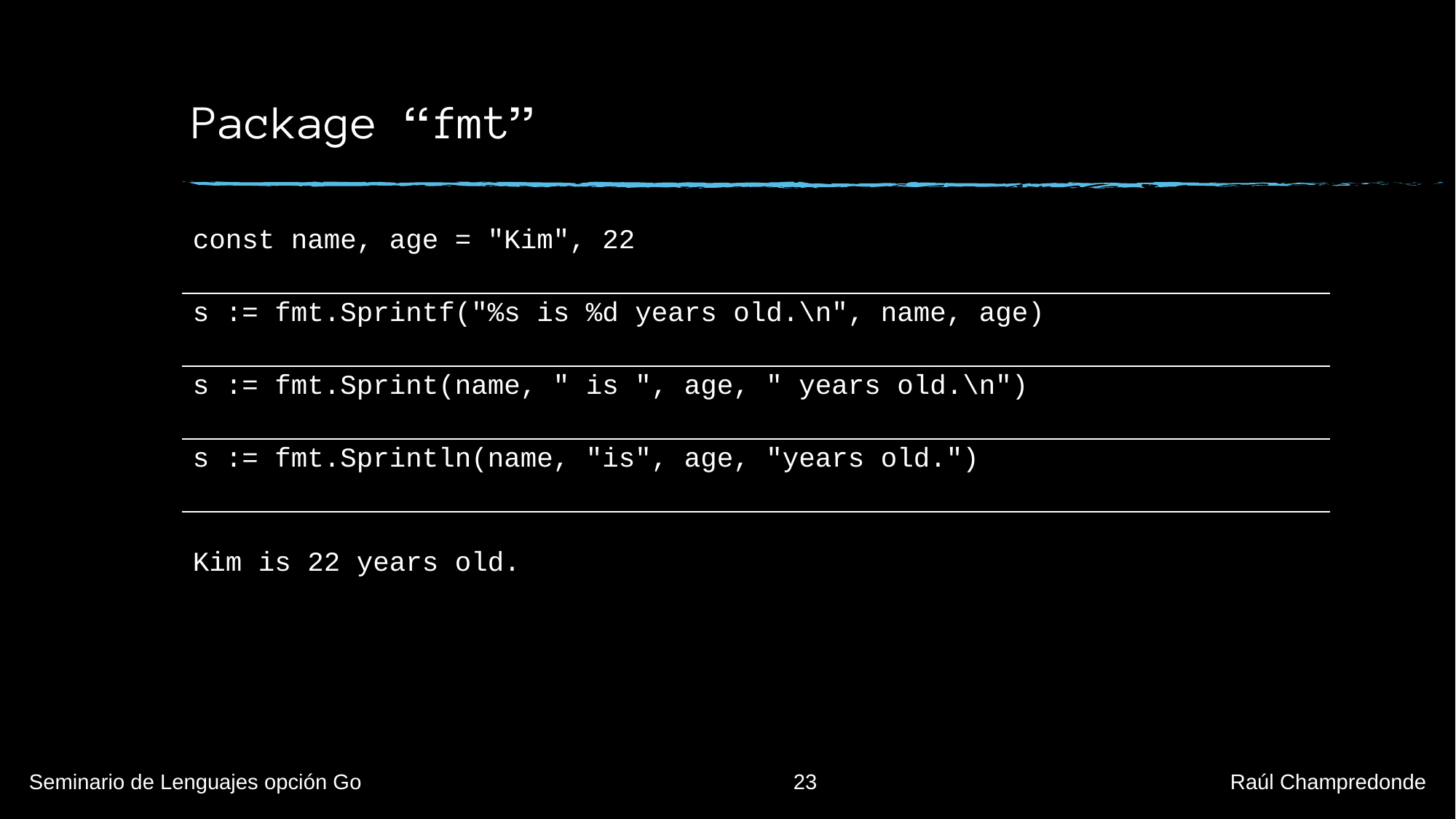

# Package “fmt”
| const name, age = "Kim", 22 |
| --- |
| s := fmt.Sprintf("%s is %d years old.\n", name, age) |
| s := fmt.Sprint(name, " is ", age, " years old.\n") |
| s := fmt.Sprintln(name, "is", age, "years old.") |
| Kim is 22 years old. |
Seminario de Lenguajes opción Go				23				Raúl Champredonde